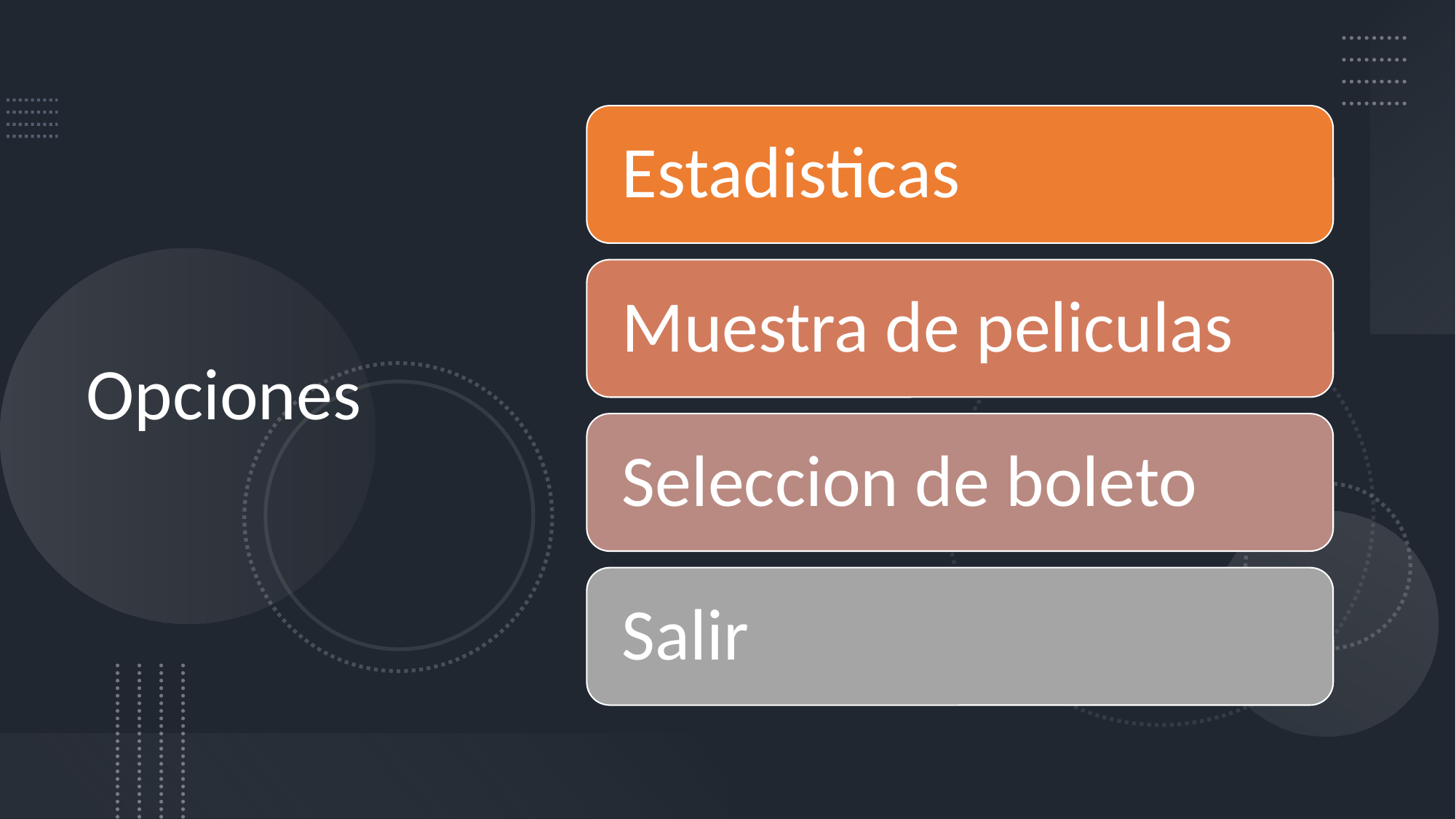

# Opciones
Estadisticas
Muestra de peliculas
Seleccion de boleto
Salir